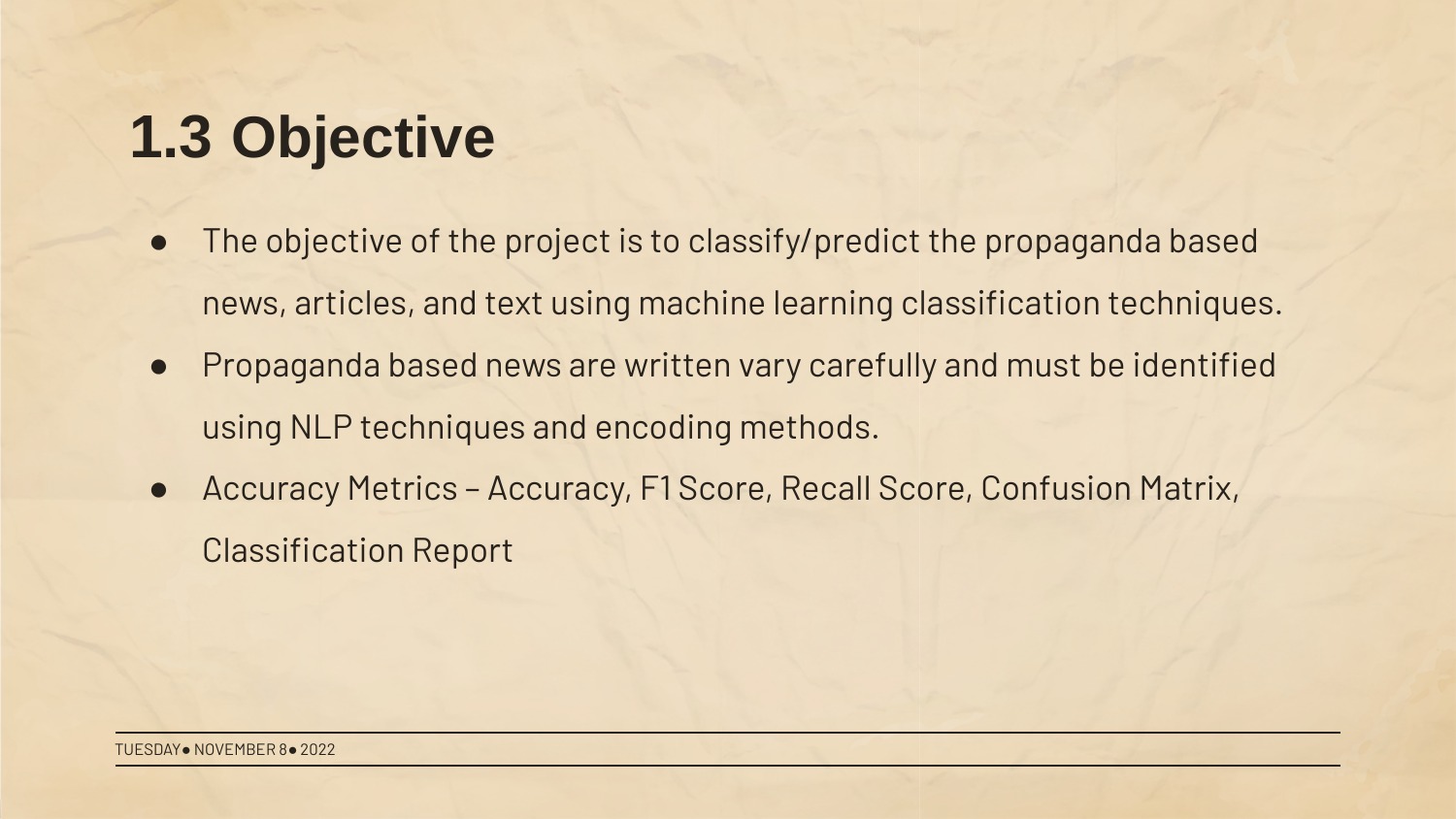

# 1.3 Objective
The objective of the project is to classify/predict the propaganda based news, articles, and text using machine learning classification techniques.
Propaganda based news are written vary carefully and must be identified using NLP techniques and encoding methods.
Accuracy Metrics – Accuracy, F1 Score, Recall Score, Confusion Matrix, Classification Report

TUESDAY● NOVEMBER 8● 2022